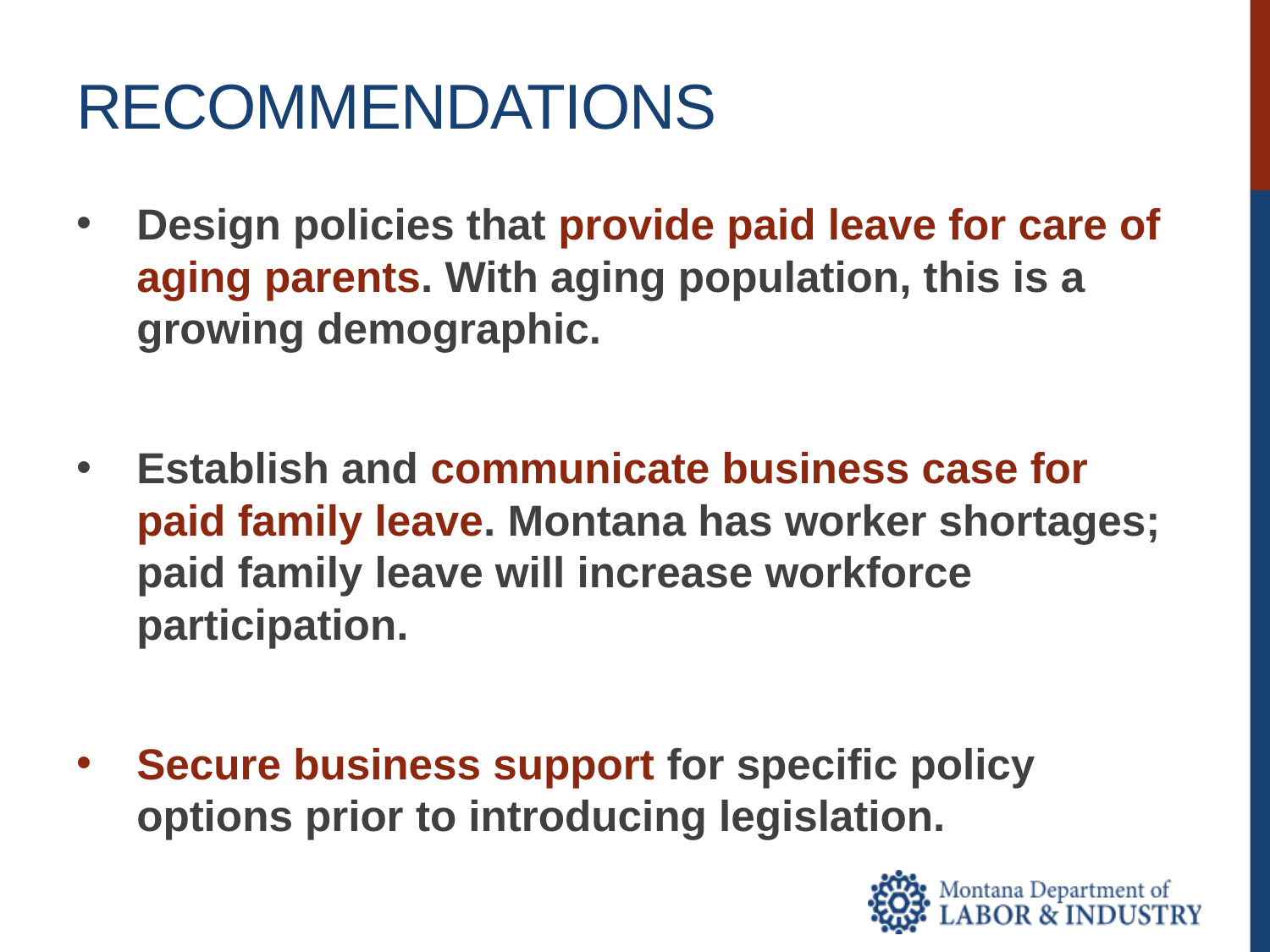

# Recommendations
Design policies that provide paid leave for care of aging parents. With aging population, this is a growing demographic.

Establish and communicate business case for paid family leave. Montana has worker shortages; paid family leave will increase workforce participation.

Secure business support for specific policy options prior to introducing legislation.